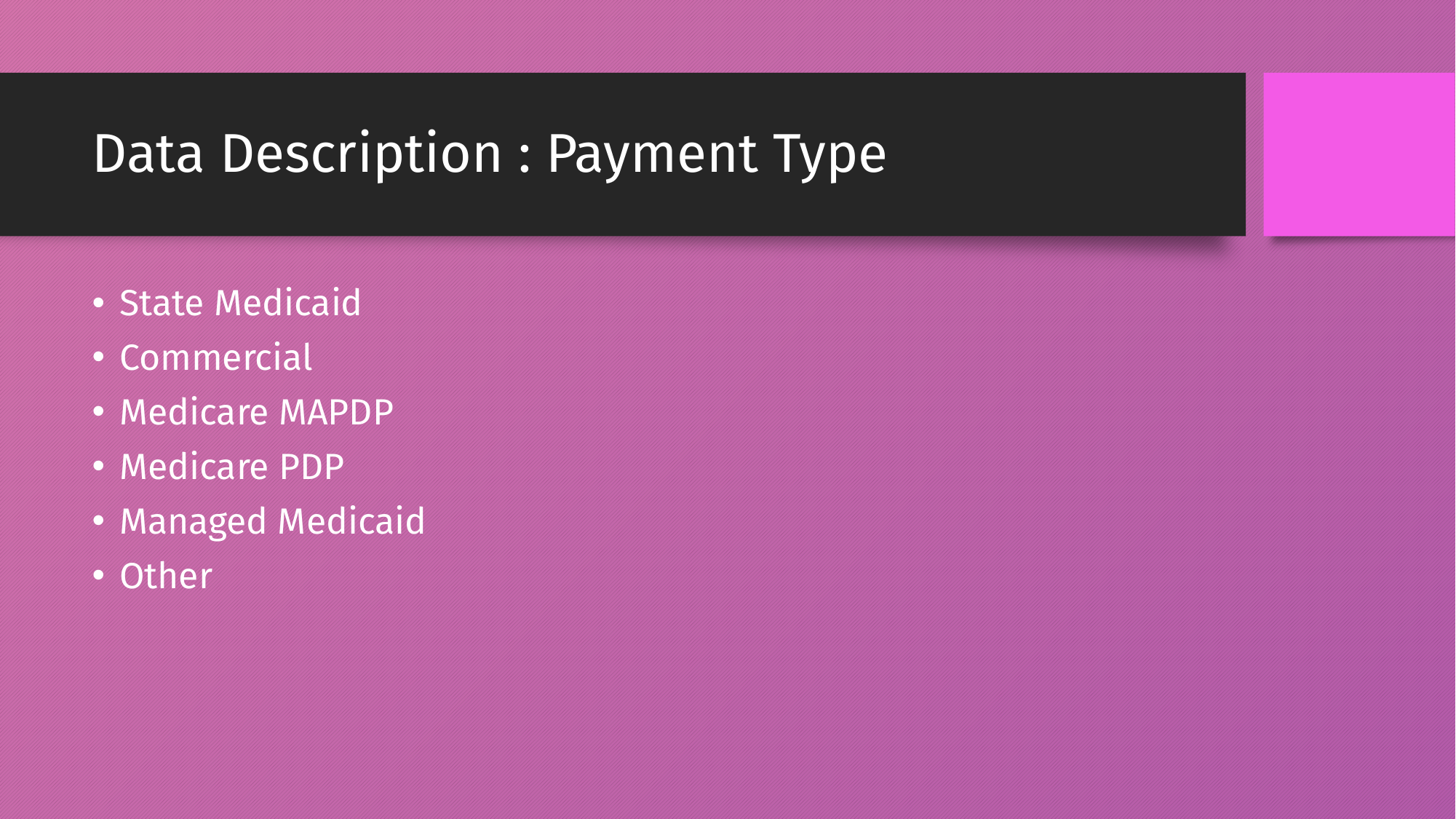

# Data Description : Payment Type
State Medicaid
Commercial
Medicare MAPDP
Medicare PDP
Managed Medicaid
Other